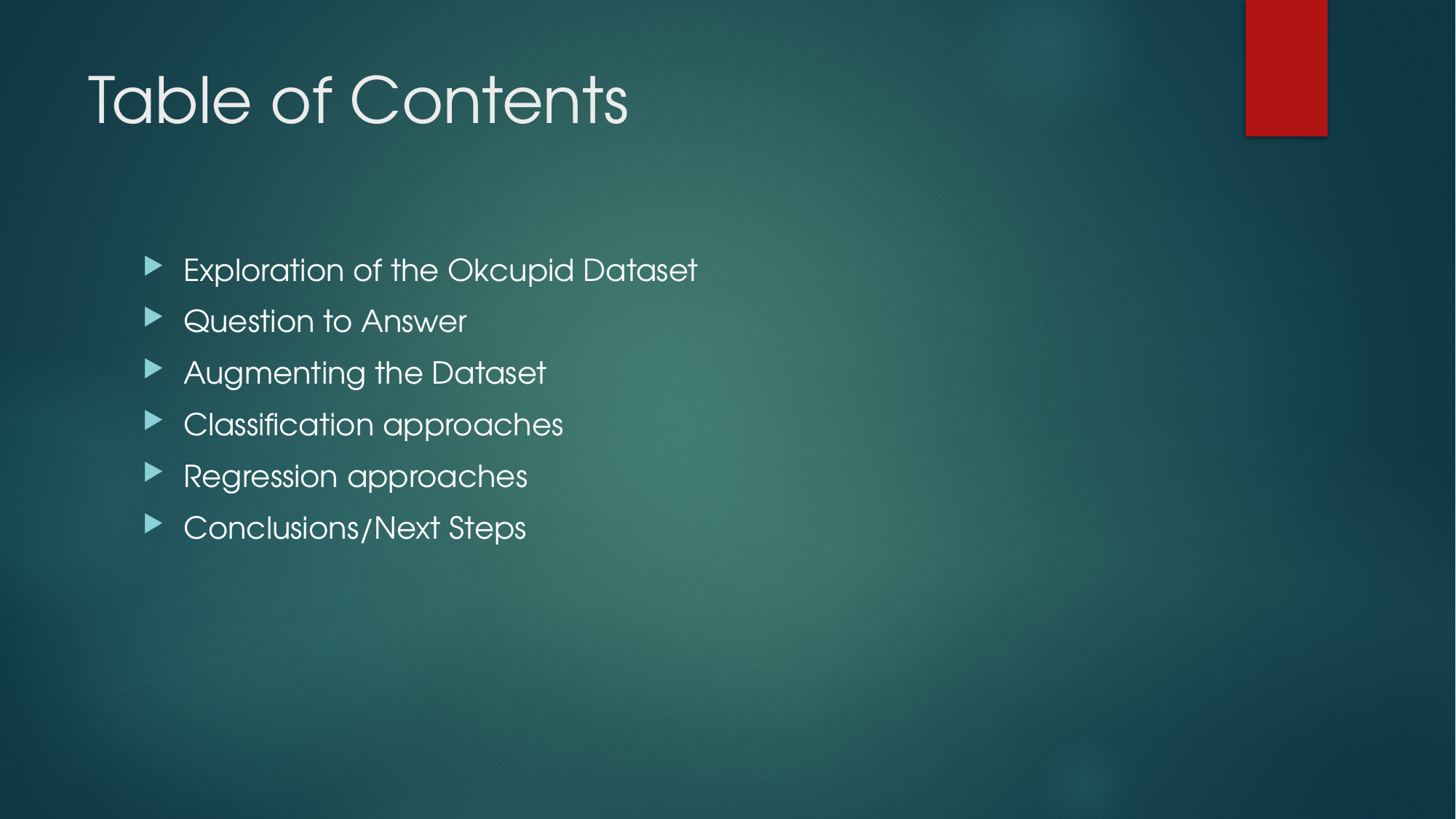

# Table of Contents
Exploration of the Okcupid Dataset
Question to Answer
Augmenting the Dataset
Classification approaches
Regression approaches
Conclusions/Next Steps